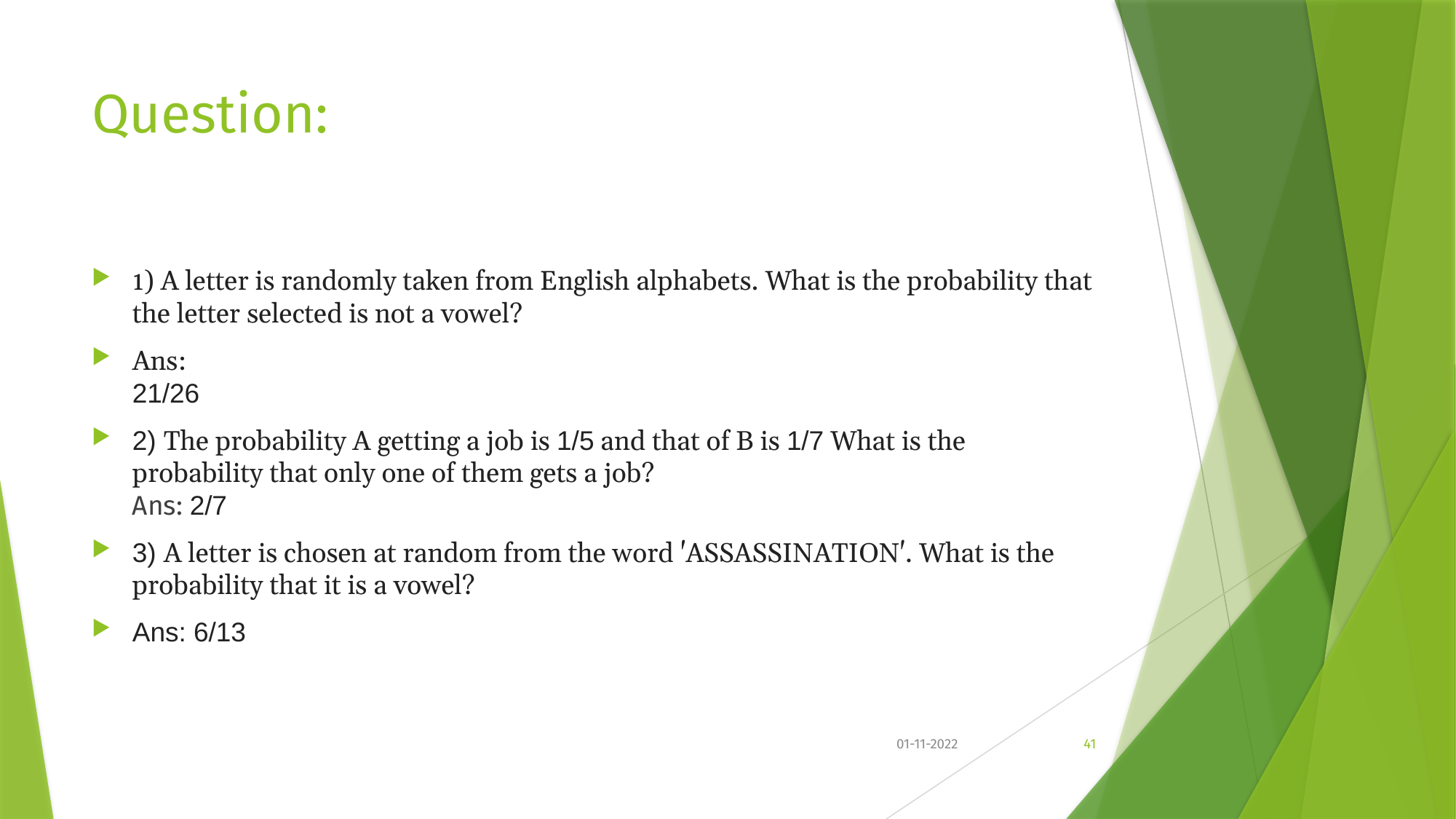

# Question:
1) A letter is randomly taken from English alphabets. What is the probability that the letter selected is not a vowel?
Ans:
21/26
2) The probability A getting a job is 1/5 and that of B is 1/7 What is the probability that only one of them gets a job?
Ans: 2/7
3) A letter is chosen at random from the word 'ASSASSINATION'. What is the probability that it is a vowel?
Ans: 6/13
01-11-2022
41